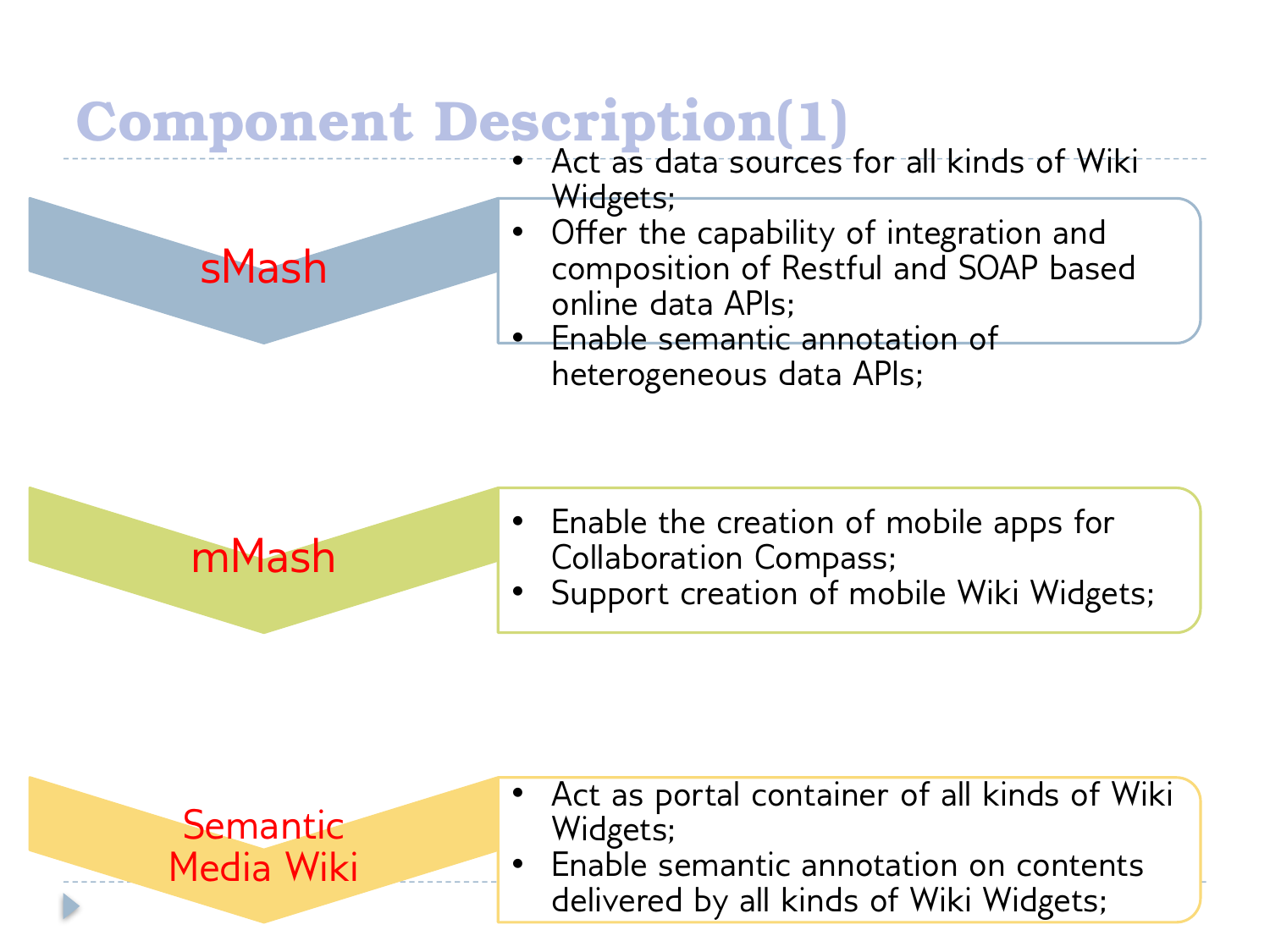

# Component Description(1)
sMash
Act as data sources for all kinds of Wiki Widgets;
Offer the capability of integration and composition of Restful and SOAP based online data APIs;
mMash
Enable the creation of mobile apps for Collaboration Compass;
Support creation of mobile Wiki Widgets;
Semantic
Media Wiki
Act as portal container of all kinds of Wiki Widgets;
Enable semantic annotation on contents delivered by all kinds of Wiki Widgets;
Enable semantic annotation of  heterogeneous data APIs;